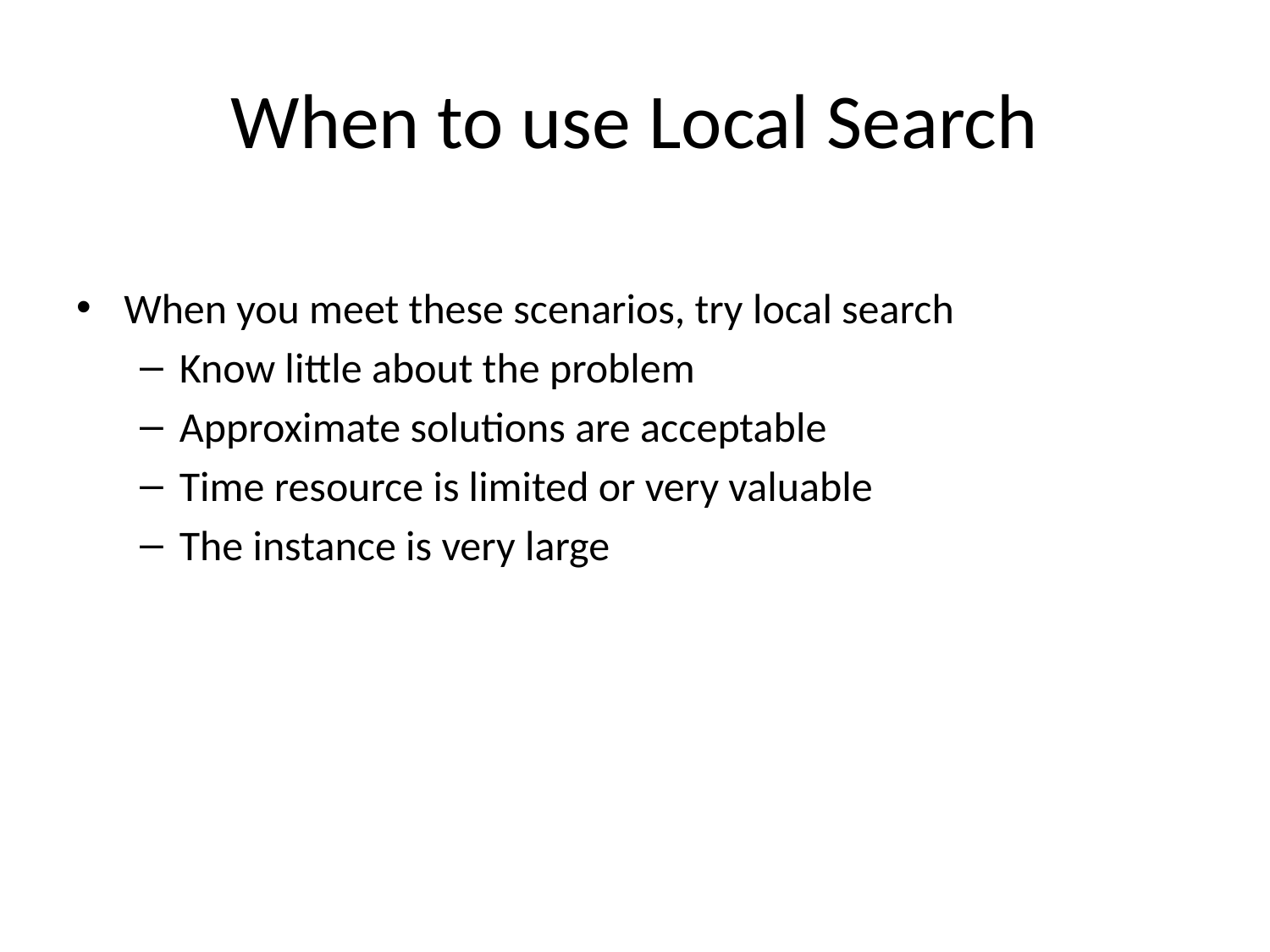

# When to use Local Search

When you meet these scenarios, try local search
Know little about the problem
Approximate solutions are acceptable
Time resource is limited or very valuable
The instance is very large